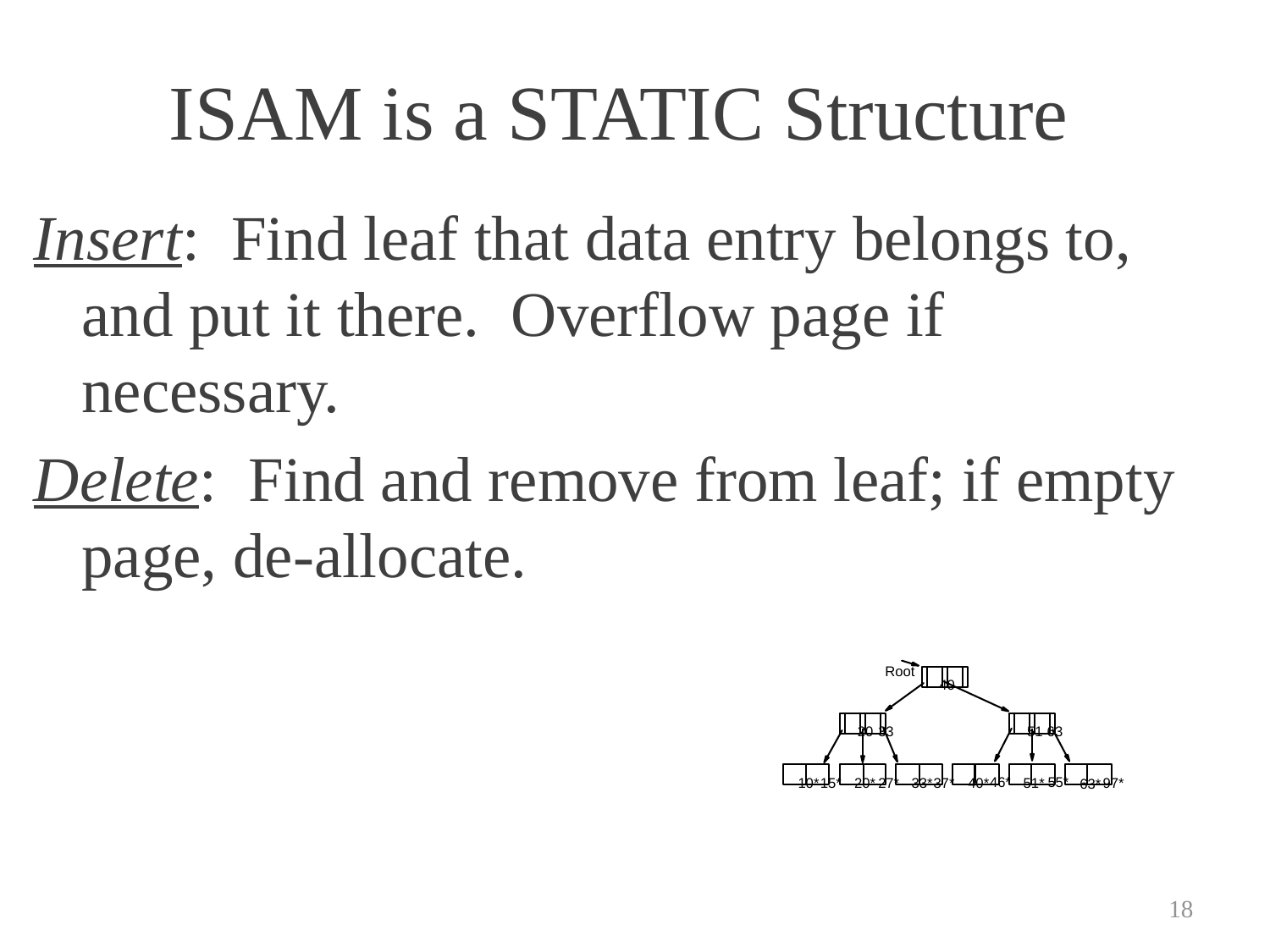

# ISAM is a STATIC Structure
Insert:  Find leaf that data entry belongs to, and put it there.  Overflow page if necessary.
Delete:  Find and remove from leaf; if empty page, de-allocate.
Root

40

51
63
20
33

46*
55*
40*
51*
97*
10*
15*
20*
27*
33*
37*
63*

18